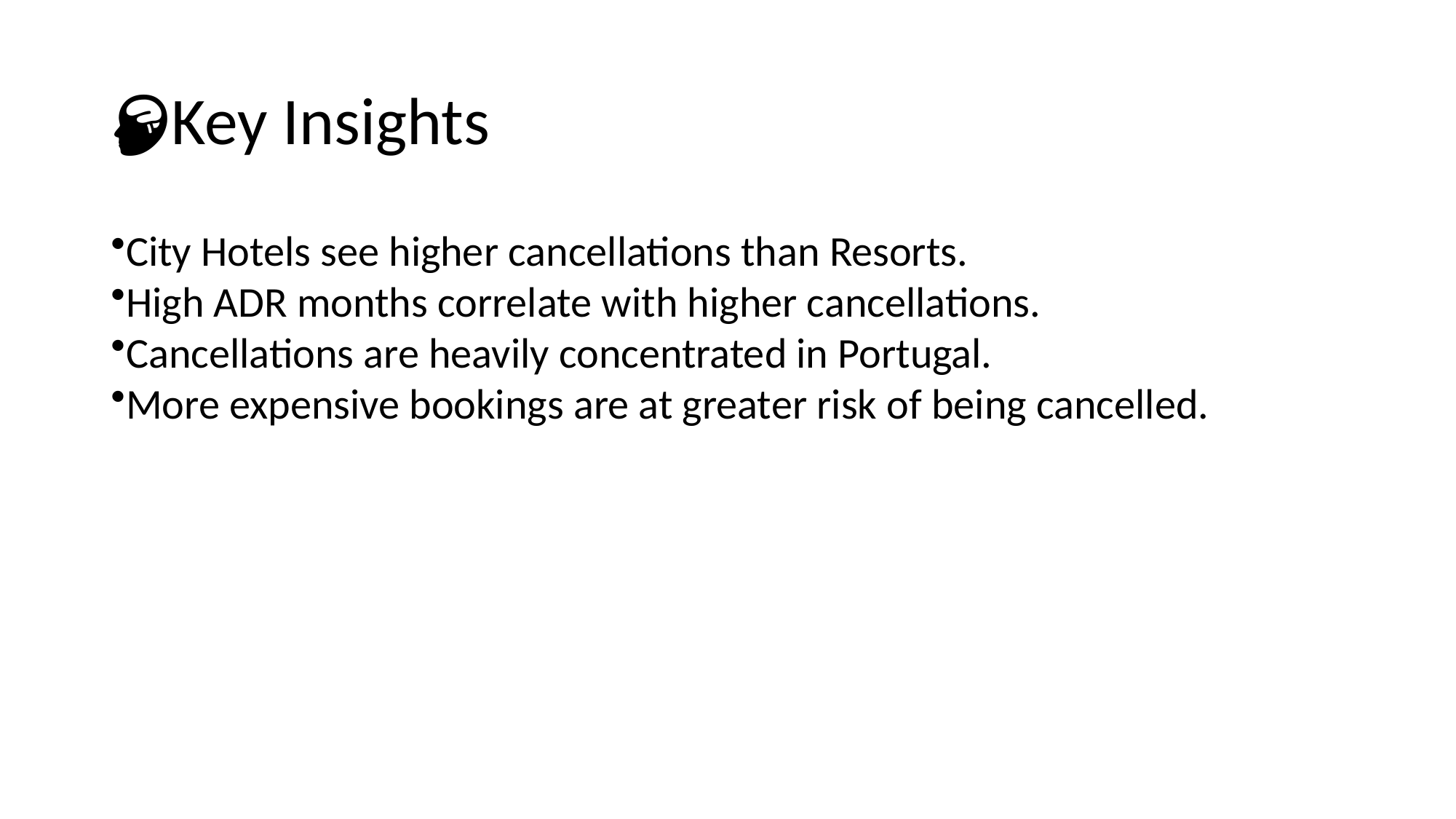

# 🧠Key Insights
City Hotels see higher cancellations than Resorts.
High ADR months correlate with higher cancellations.
Cancellations are heavily concentrated in Portugal.
More expensive bookings are at greater risk of being cancelled.